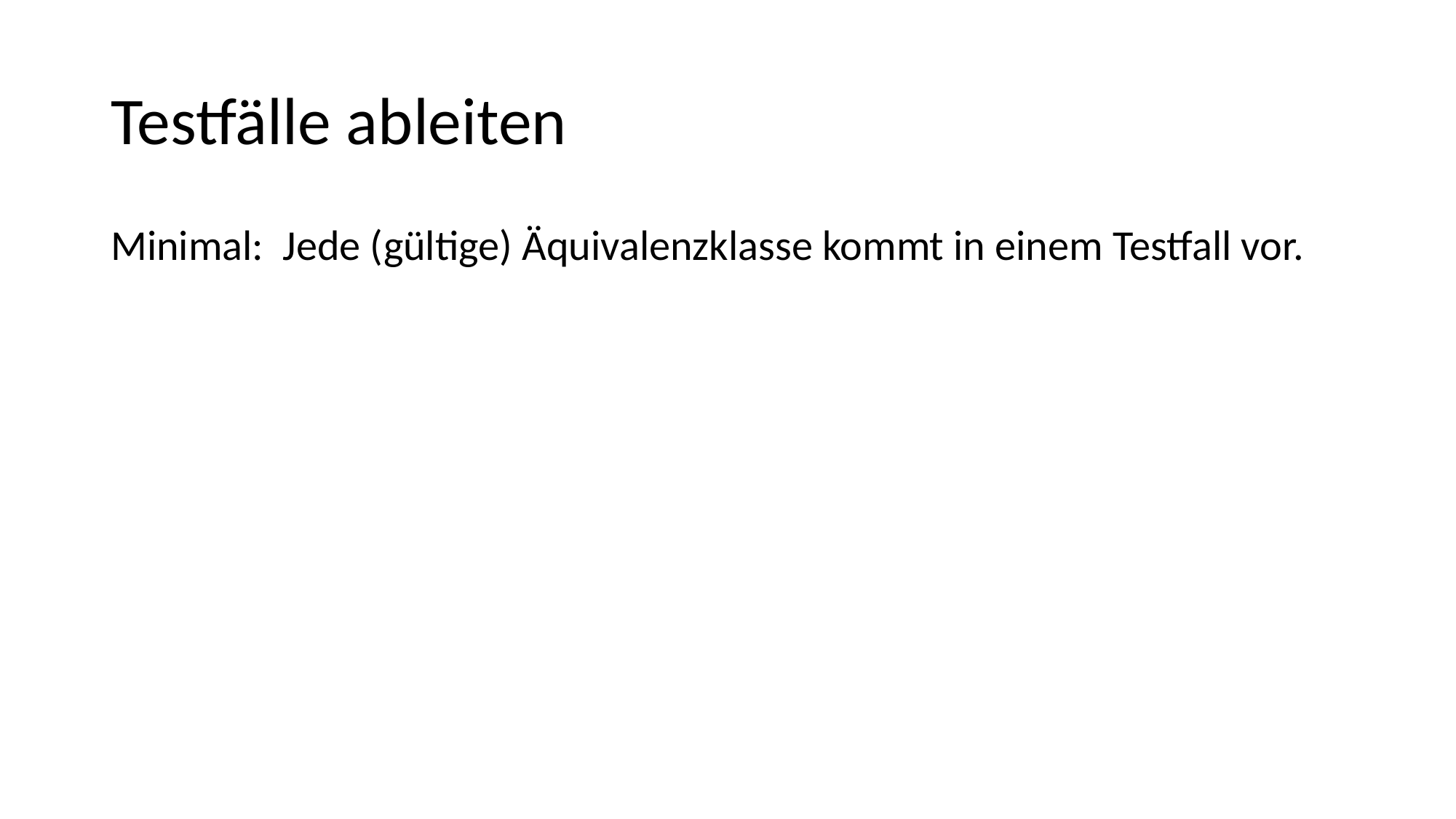

# Testfälle ableiten
Minimal:  Jede (gültige) Äquivalenzklasse kommt in einem Testfall vor.